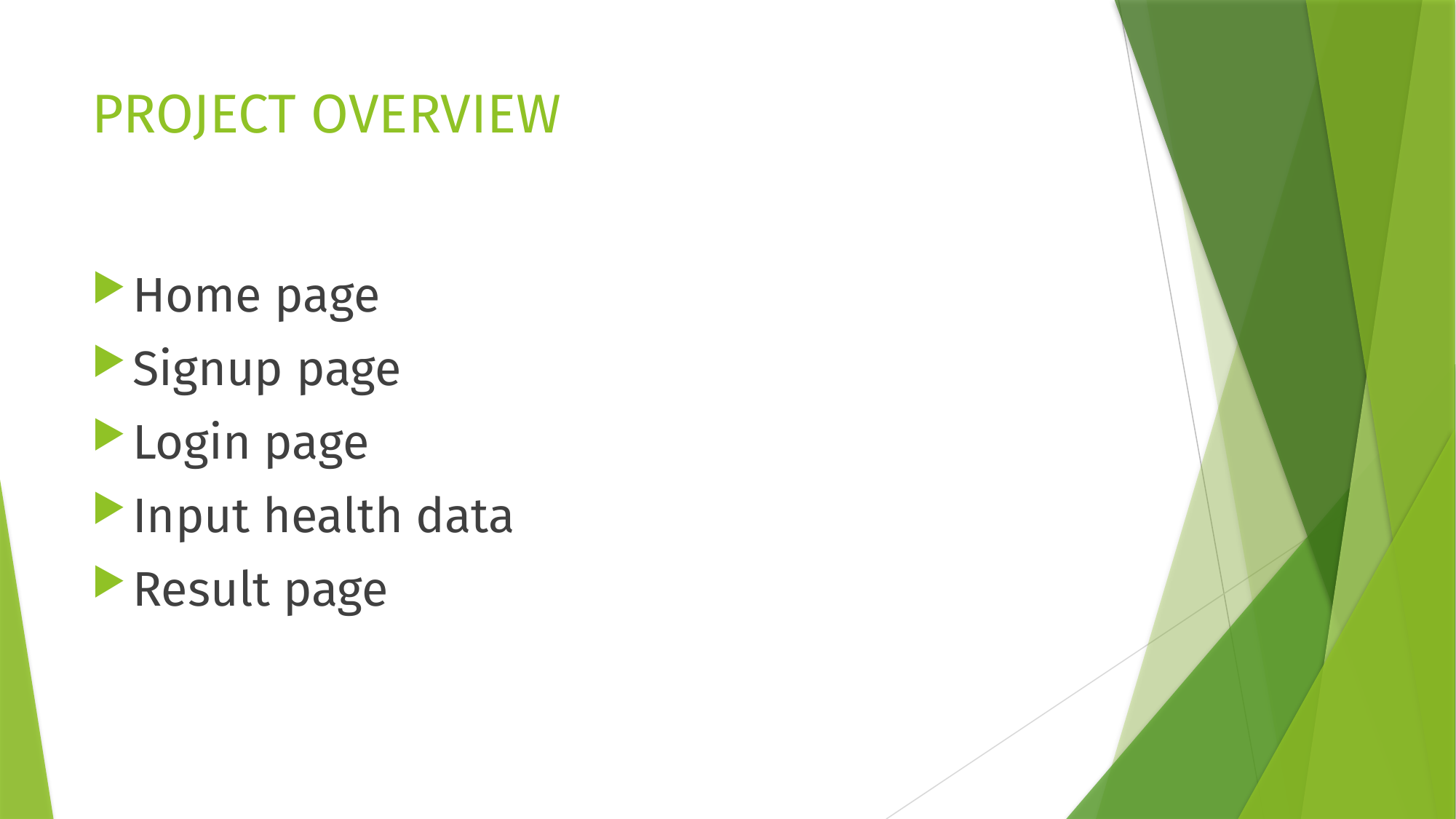

# PROJECT OVERVIEW
Home page
Signup page
Login page
Input health data
Result page